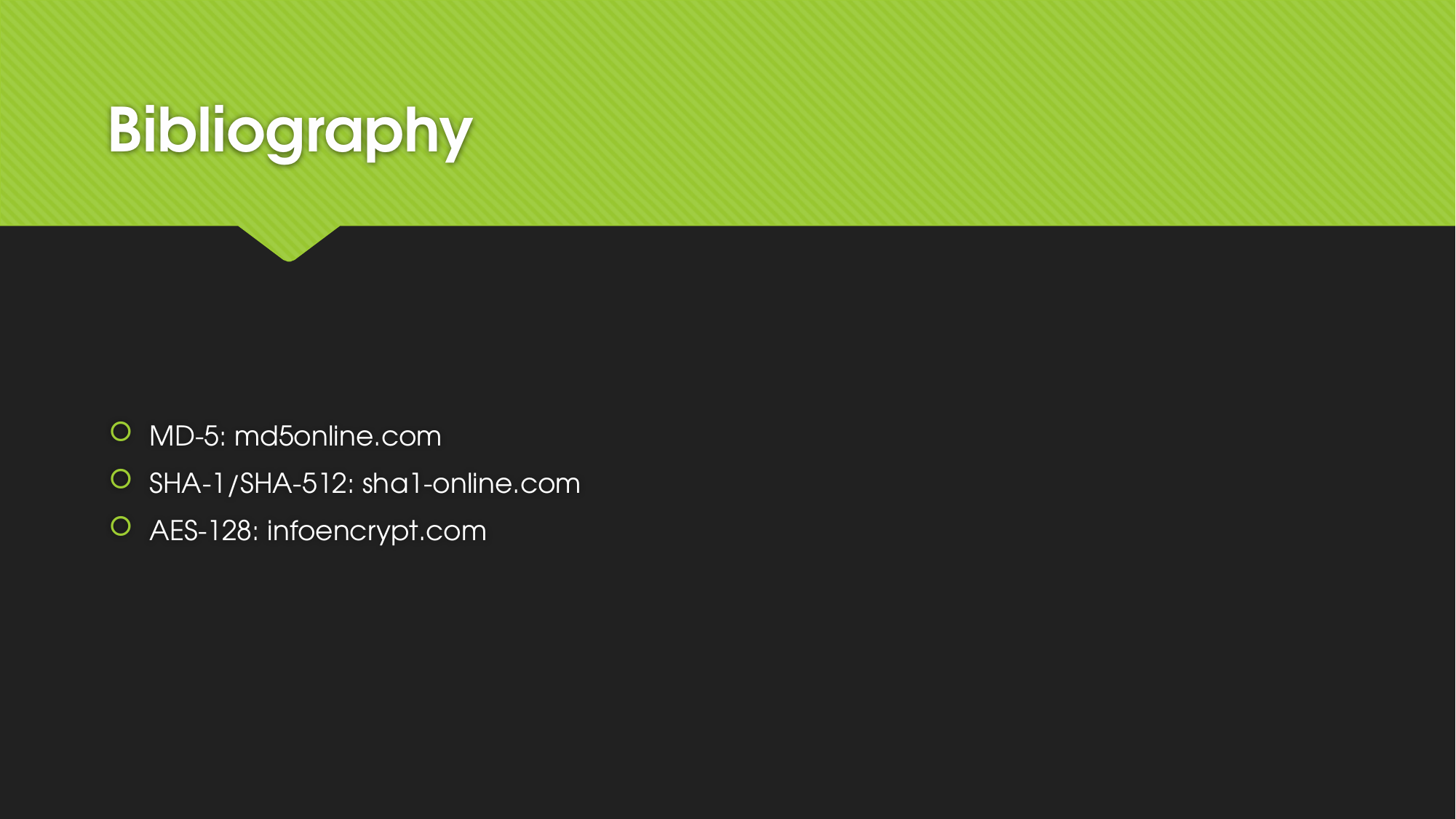

# Bibliography
MD-5: md5online.com
SHA-1/SHA-512: sha1-online.com
AES-128: infoencrypt.com